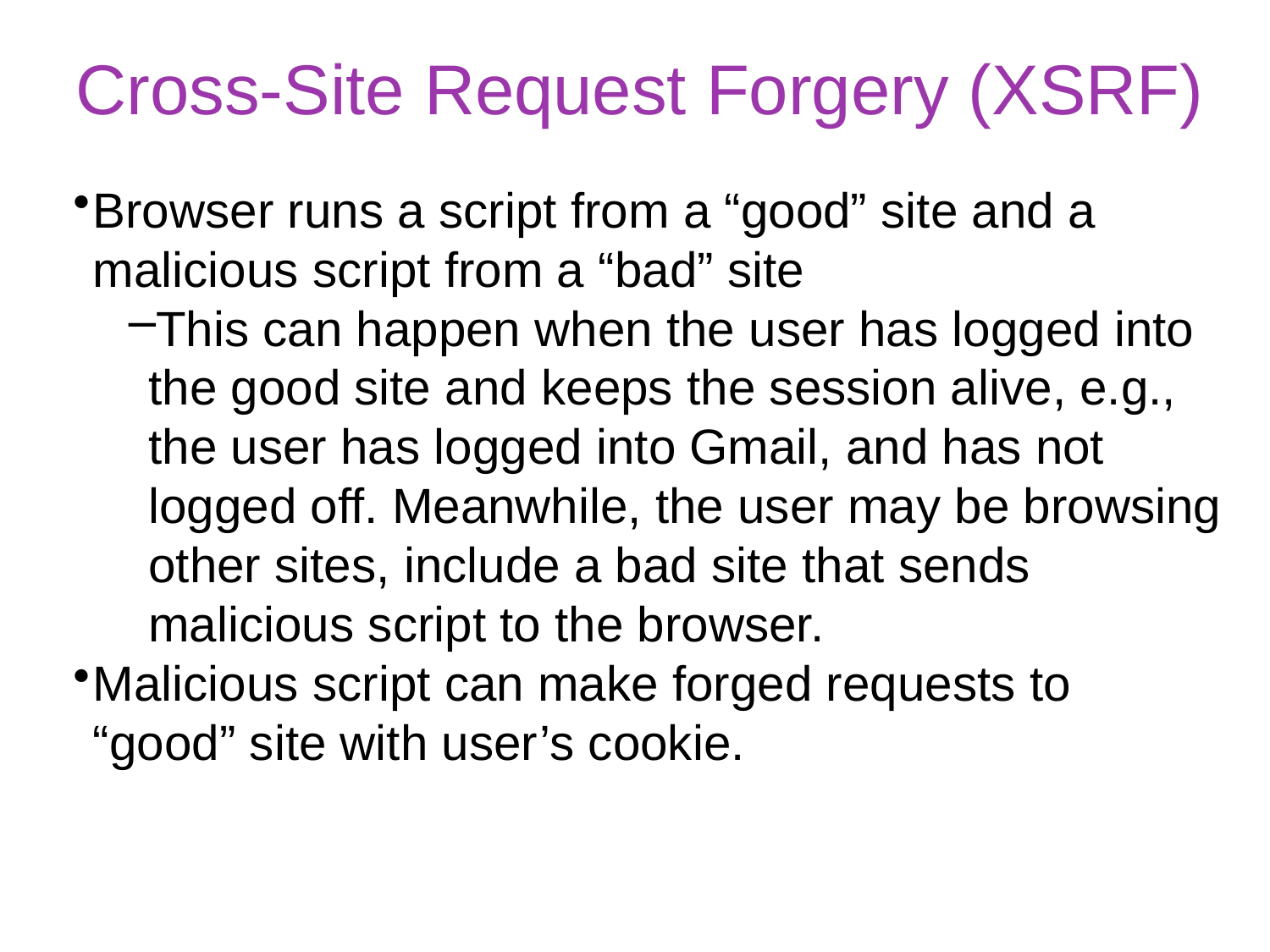

# Cross-Site Request Forgery (XSRF)
Browser runs a script from a “good” site and a malicious script from a “bad” site
This can happen when the user has logged into the good site and keeps the session alive, e.g., the user has logged into Gmail, and has not logged off. Meanwhile, the user may be browsing other sites, include a bad site that sends malicious script to the browser.
Malicious script can make forged requests to “good” site with user’s cookie.